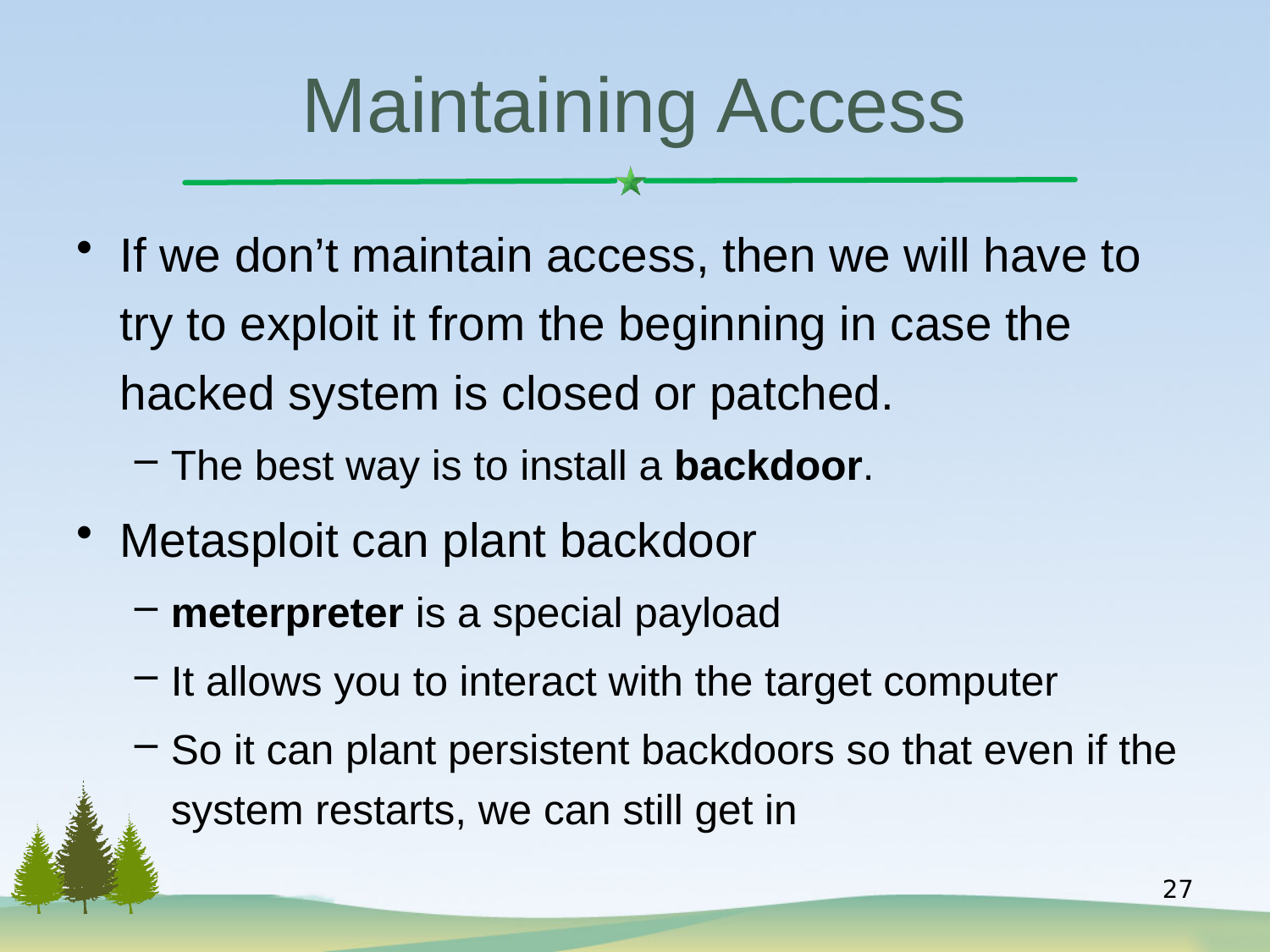

# Maintaining Access
If we don’t maintain access, then we will have to try to exploit it from the beginning in case the hacked system is closed or patched.
The best way is to install a backdoor.
Metasploit can plant backdoor
meterpreter is a special payload
It allows you to interact with the target computer
So it can plant persistent backdoors so that even if the system restarts, we can still get in

27